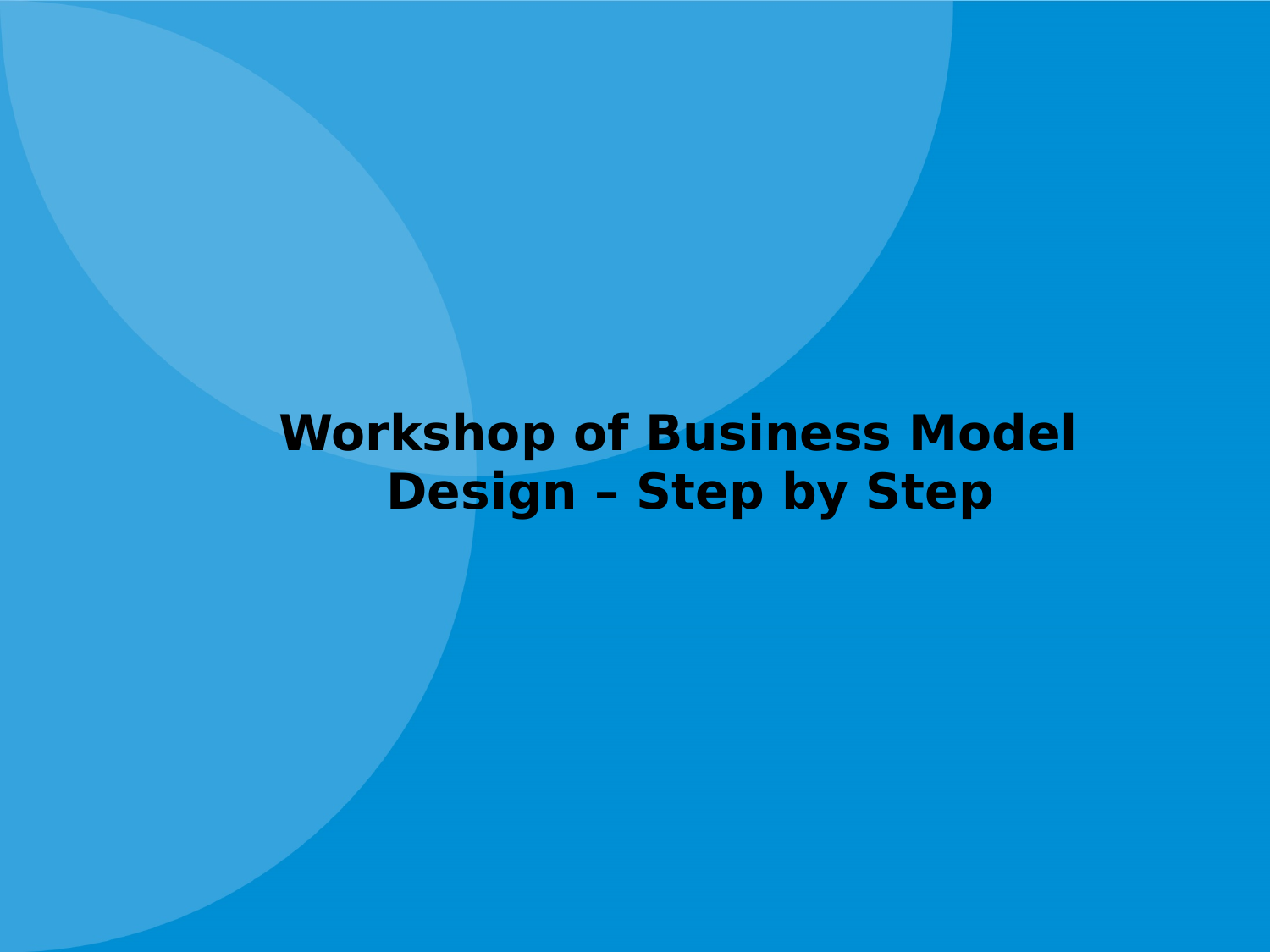

# Workshop of Business Model Design – Step by Step